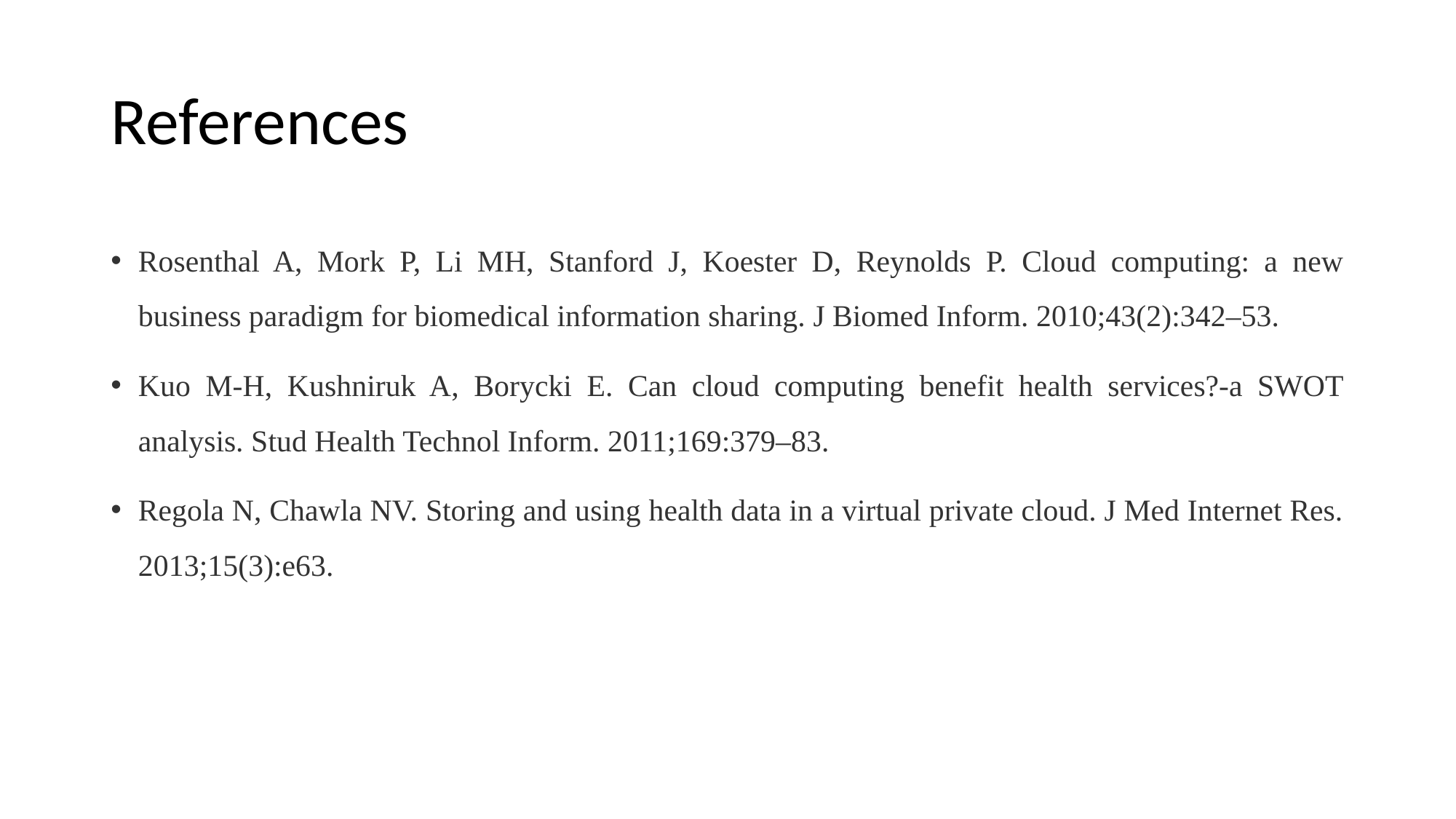

# References
Rosenthal A, Mork P, Li MH, Stanford J, Koester D, Reynolds P. Cloud computing: a new business paradigm for biomedical information sharing. J Biomed Inform. 2010;43(2):342–53.
Kuo M-H, Kushniruk A, Borycki E. Can cloud computing benefit health services?-a SWOT analysis. Stud Health Technol Inform. 2011;169:379–83.
Regola N, Chawla NV. Storing and using health data in a virtual private cloud. J Med Internet Res. 2013;15(3):e63.